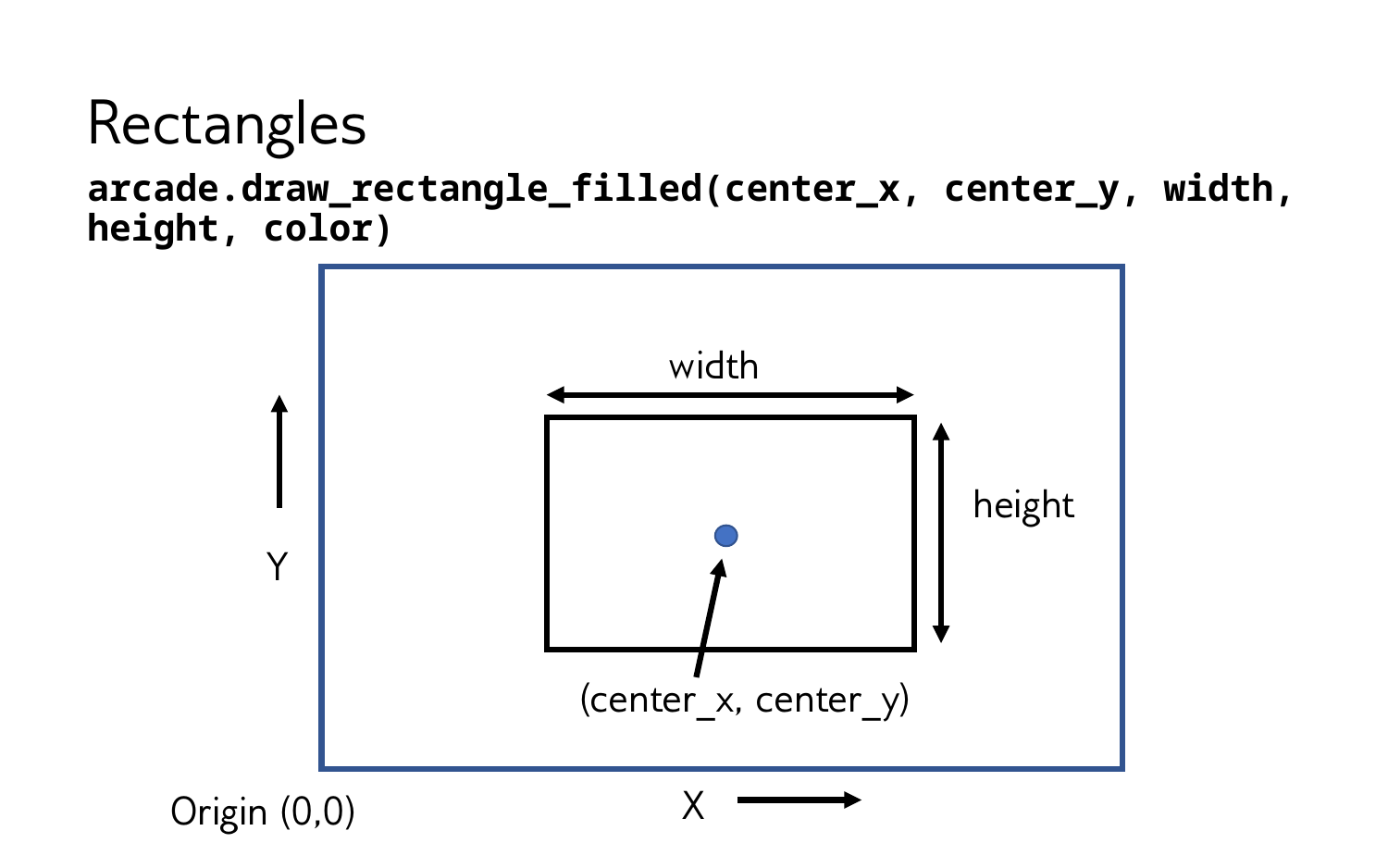

# Rectangles
arcade.draw_rectangle_filled(center_x, center_y, width, height, color)

width

height

Y
(center_x, center_y)
X
Origin (0,0)